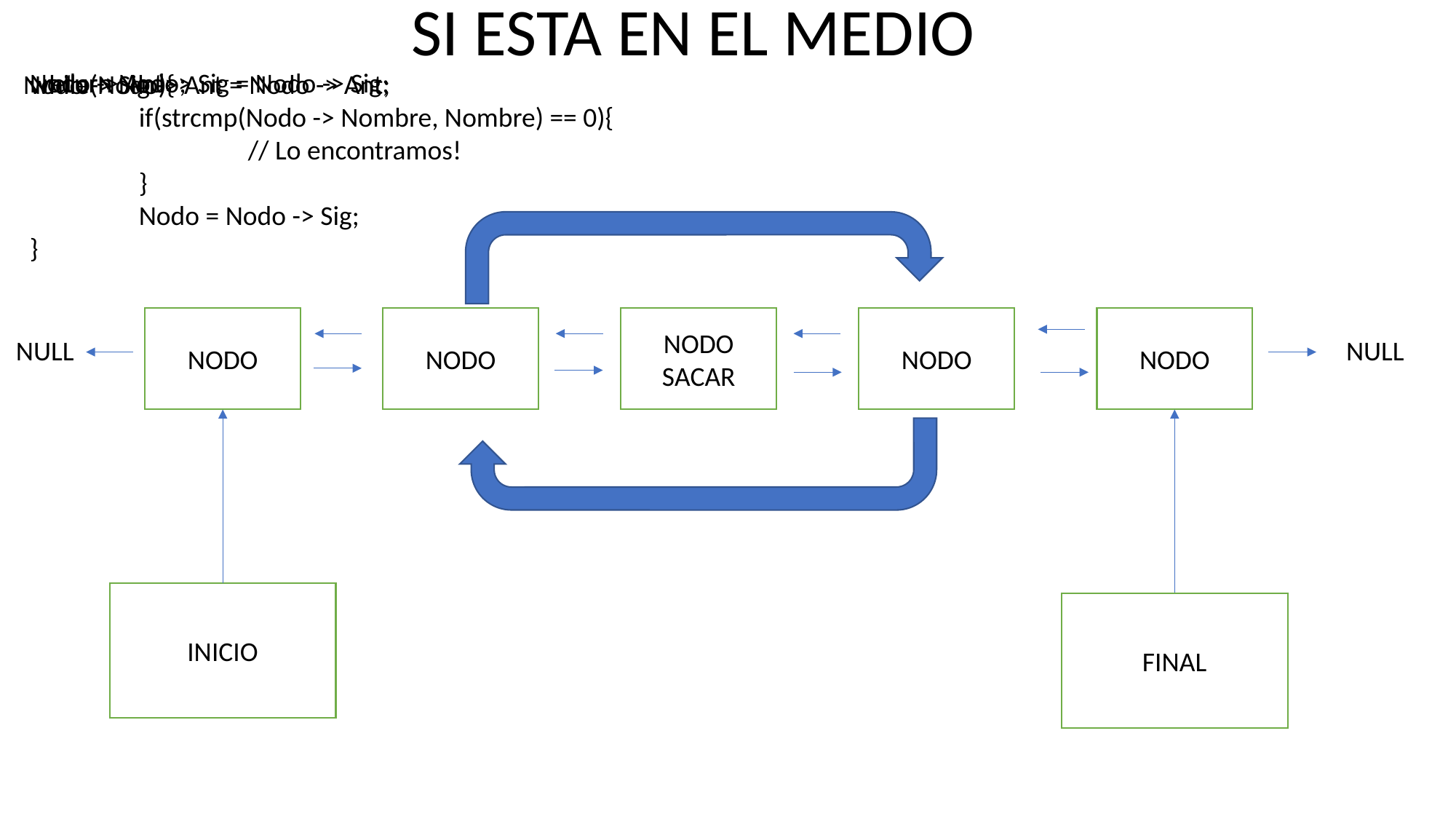

SI ESTA EN EL MEDIO
Nodo -> Ant -> Sig = Nodo -> Sig;
return Nodo;
Nodo -> Sig -> Ant = Nodo -> Ant;
while(Nodo){
	if(strcmp(Nodo -> Nombre, Nombre) == 0){
		// Lo encontramos!
	}
	Nodo = Nodo -> Sig;
}

NODO
NODO
NODO SACAR
NODO
NODO
NULL
NULL

INICIO
FINAL